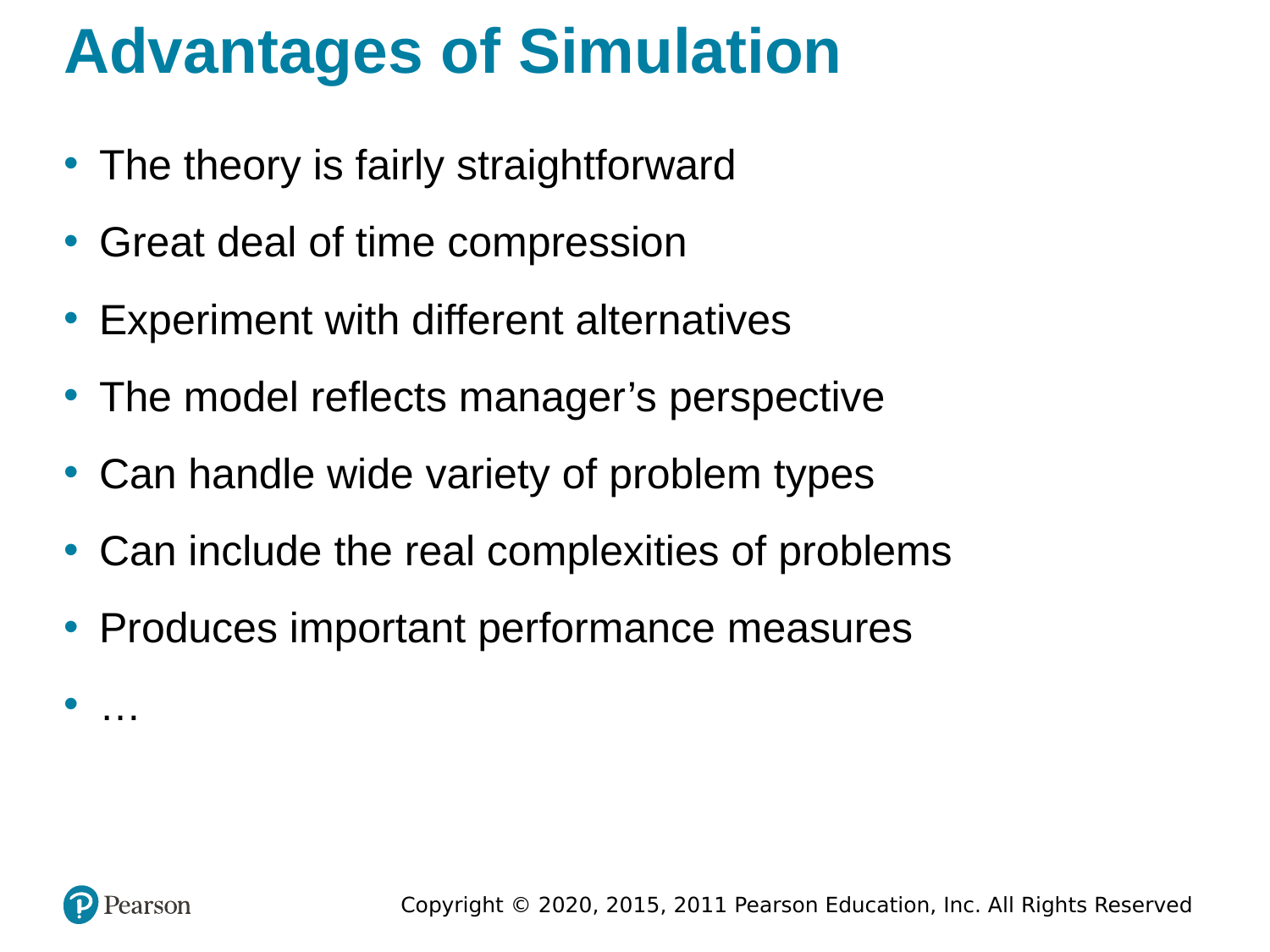

# Advantages of Simulation
The theory is fairly straightforward
Great deal of time compression
Experiment with different alternatives
The model reflects manager’s perspective
Can handle wide variety of problem types
Can include the real complexities of problems
Produces important performance measures
…